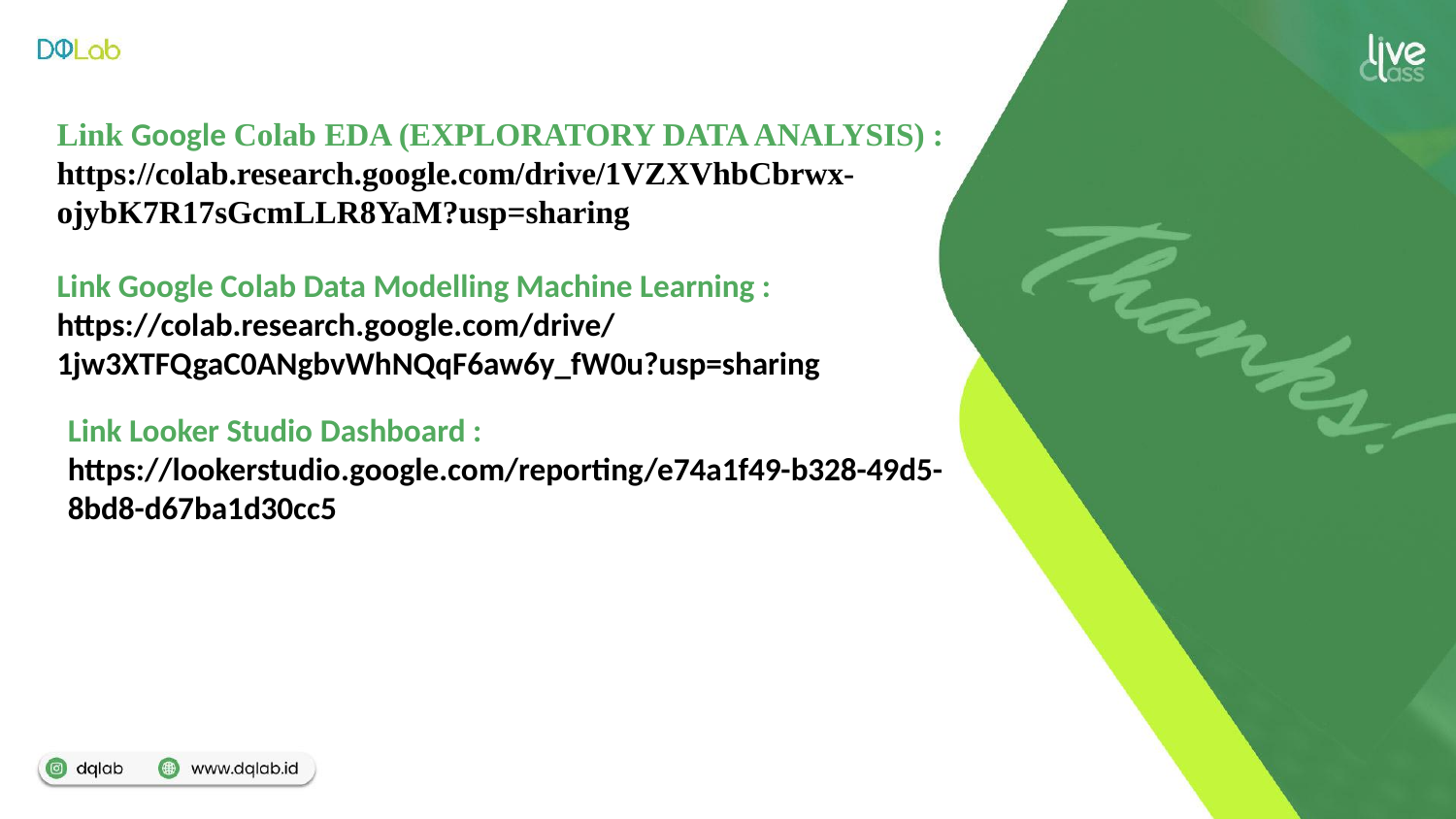

Link Google Colab EDA (EXPLORATORY DATA ANALYSIS) :
https://colab.research.google.com/drive/1VZXVhbCbrwx-ojybK7R17sGcmLLR8YaM?usp=sharing

Link Google Colab Data Modelling Machine Learning :
https://colab.research.google.com/drive/1jw3XTFQgaC0ANgbvWhNQqF6aw6y_fW0u?usp=sharing
Link Looker Studio Dashboard :
https://lookerstudio.google.com/reporting/e74a1f49-b328-49d5-8bd8-d67ba1d30cc5